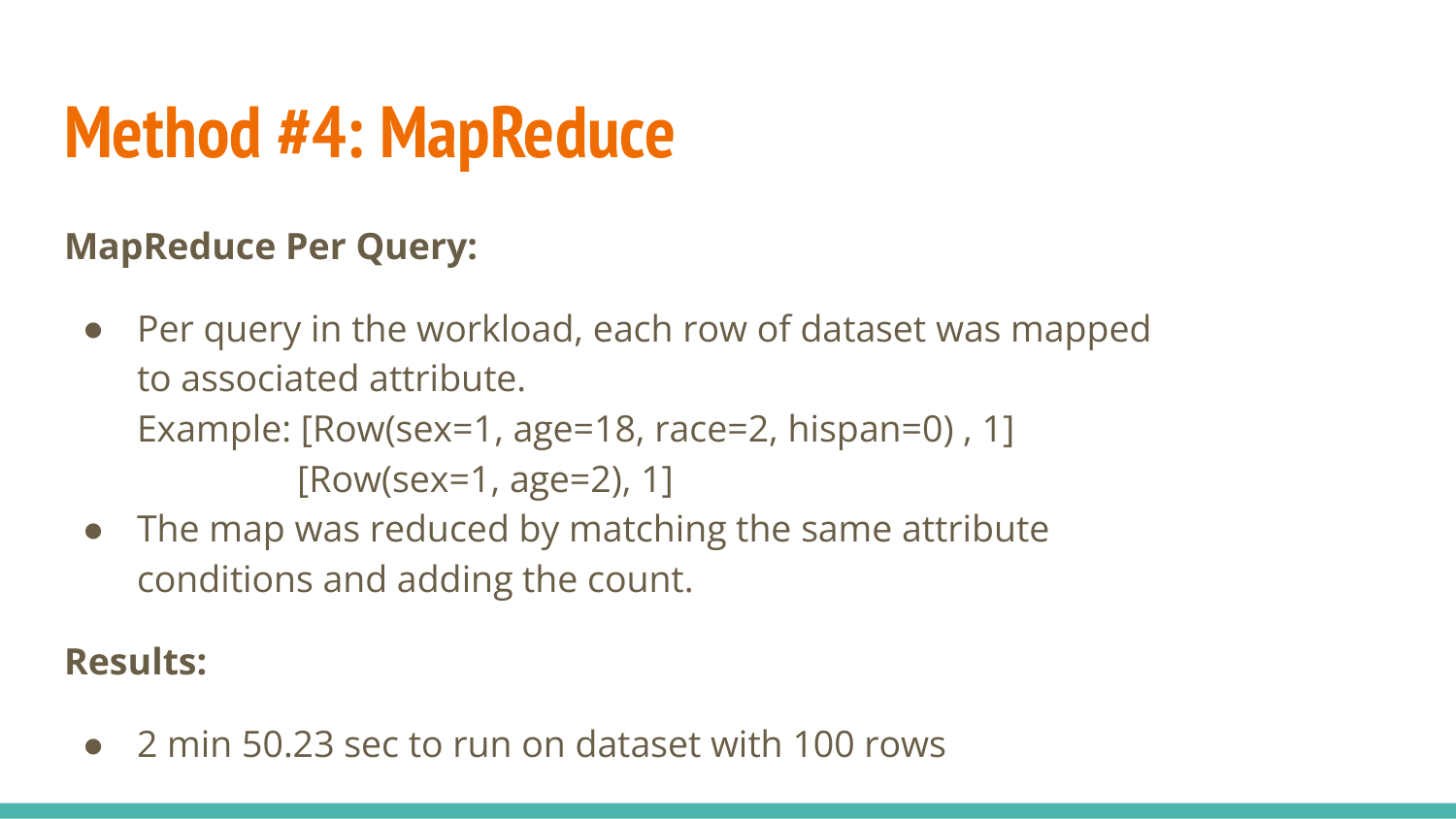

# Method #4: MapReduce
MapReduce Per Query:
Per query in the workload, each row of dataset was mapped
to associated attribute.
Example: [Row(sex=1, age=18, race=2, hispan=0) , 1]
                 [Row(sex=1, age=2), 1]
The map was reduced by matching the same attribute
conditions and adding the count.
Results:
2 min 50.23 sec to run on dataset with 100 rows